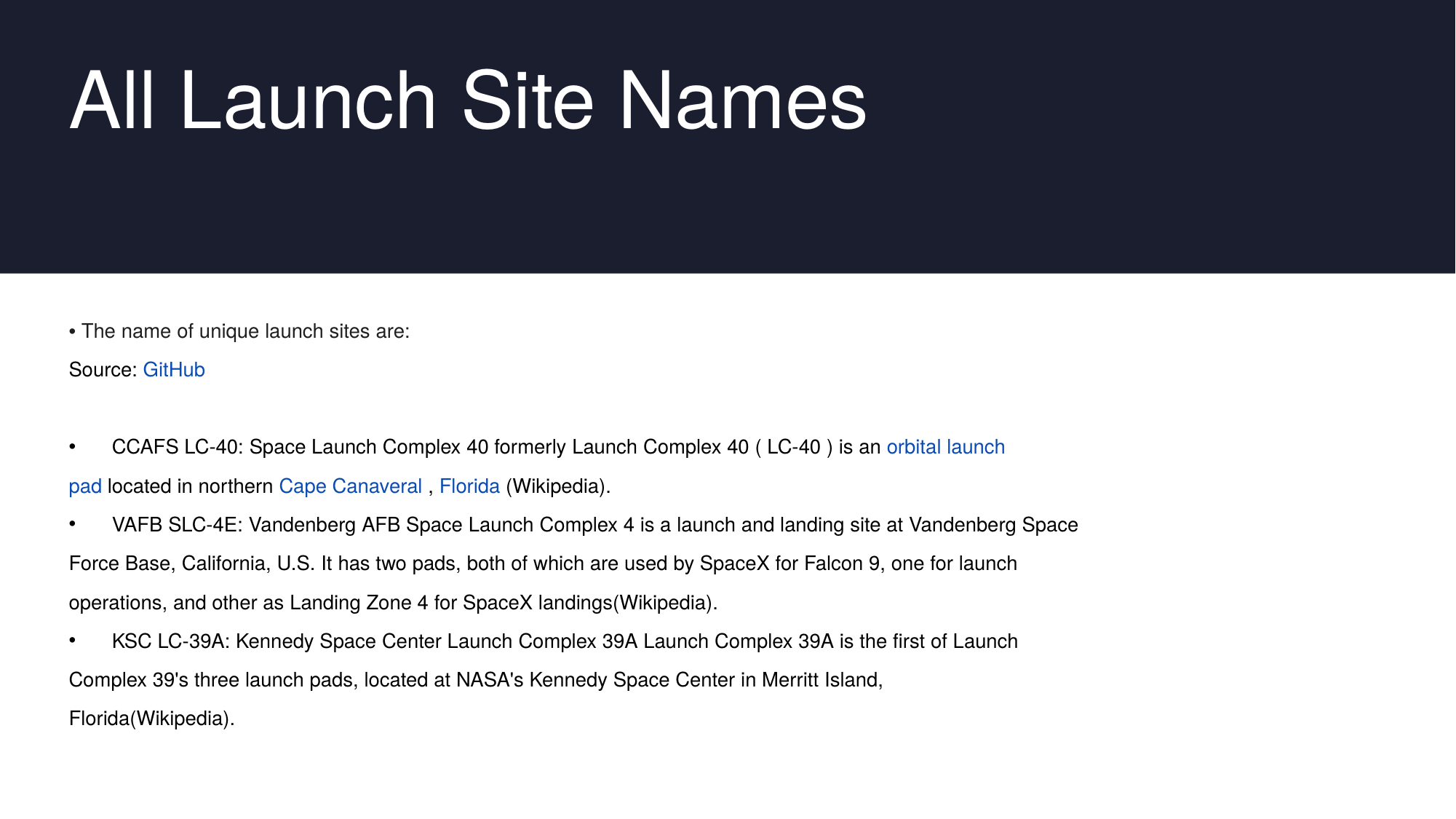

# All Launch Site Names
• The name of unique launch sites are:
Source: GitHub
All Launch Site Names
CCAFS LC-40: Space Launch Complex 40 formerly Launch Complex 40 ( LC-40 ) is an orbital launch
pad located in northern Cape Canaveral , Florida (Wikipedia).
VAFB SLC-4E: Vandenberg AFB Space Launch Complex 4 is a launch and landing site at Vandenberg Space
Force Base, California, U.S. It has two pads, both of which are used by SpaceX for Falcon 9, one for launch
operations, and other as Landing Zone 4 for SpaceX landings(Wikipedia).
KSC LC-39A: Kennedy Space Center Launch Complex 39A Launch Complex 39A is the first of Launch
Complex 39's three launch pads, located at NASA's Kennedy Space Center in Merritt Island,
Florida(Wikipedia).